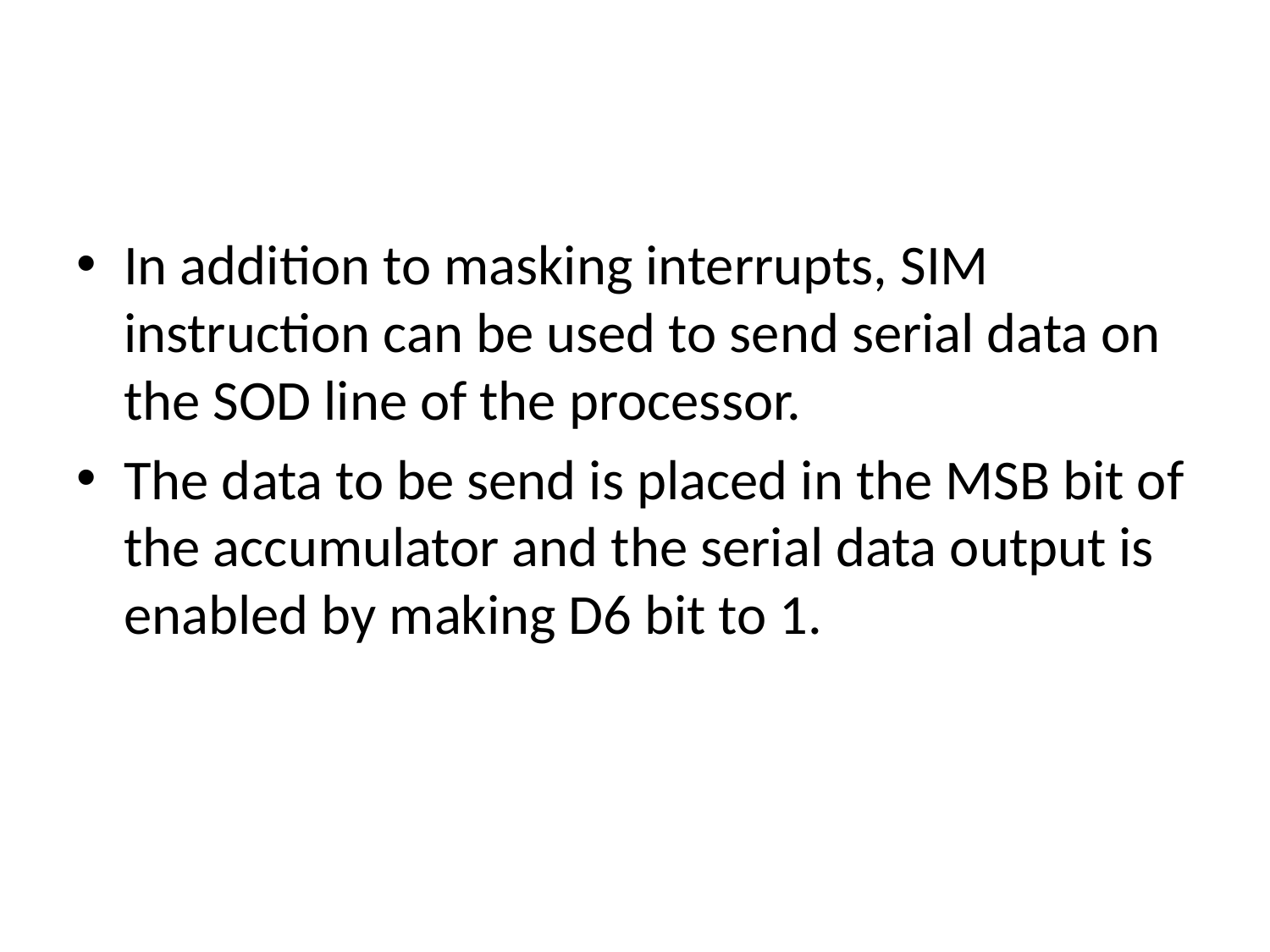

#
In addition to masking interrupts, SIM instruction can be used to send serial data on the SOD line of the processor.
The data to be send is placed in the MSB bit of the accumulator and the serial data output is enabled by making D6 bit to 1.